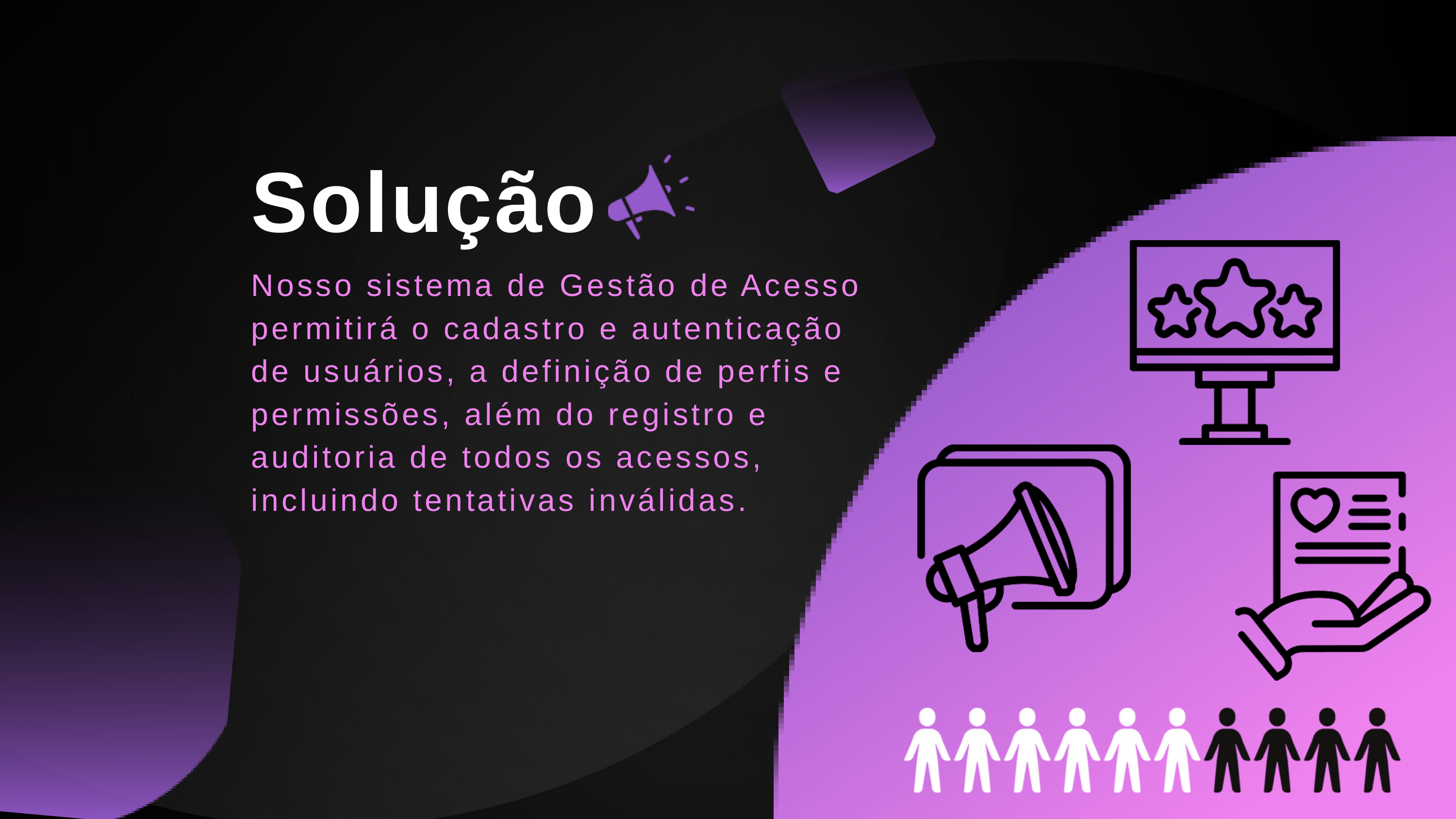

Solução

Nosso sistema de Gestão de Acesso permitirá o cadastro e autenticação de usuários, a definição de perfis e permissões, além do registro e auditoria de todos os acessos, incluindo tentativas inválidas.